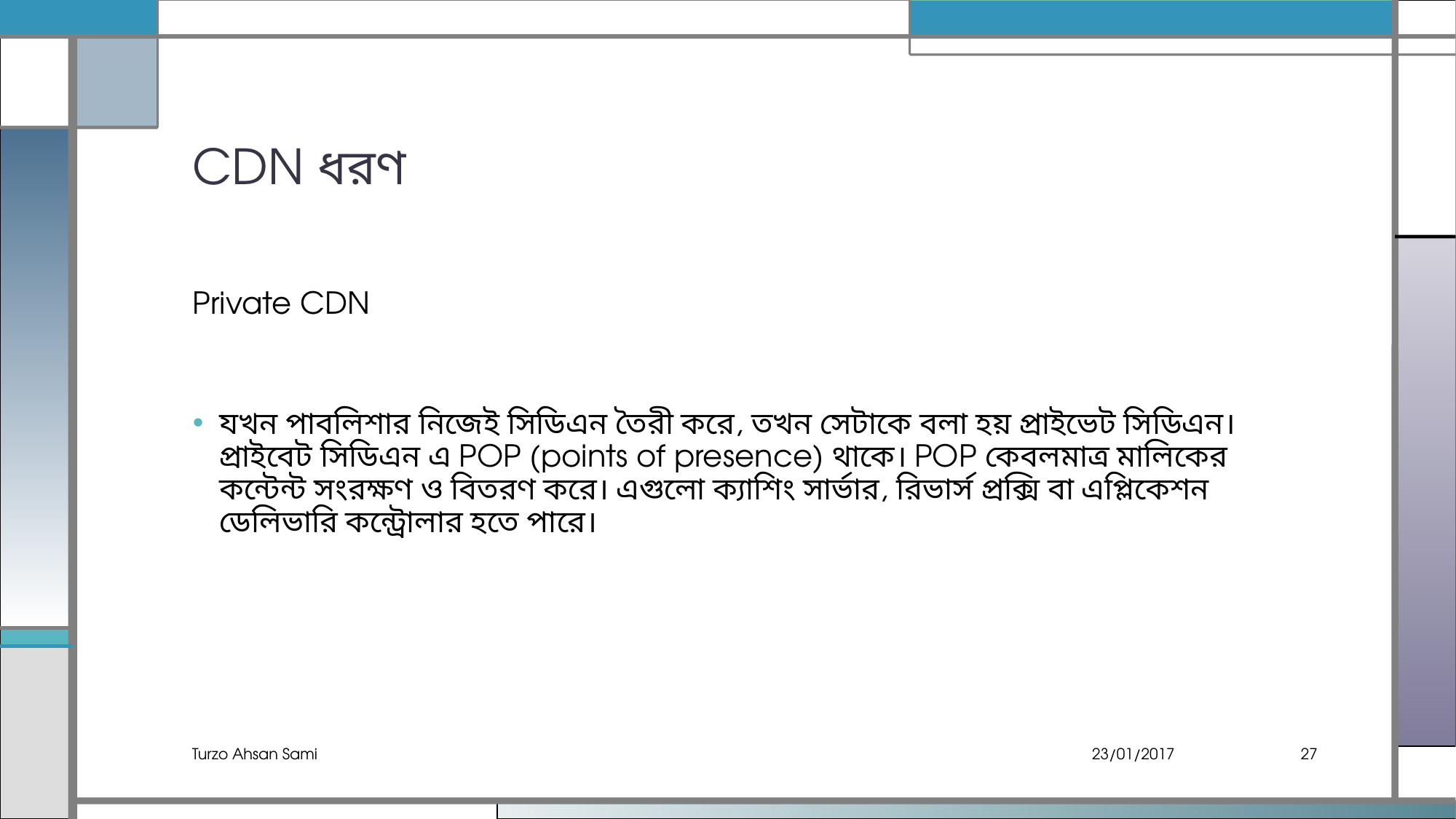

# CDN ধরণ

Private CDN

যখন পাবলিশার নিজেই সিডিএন তৈরী করে, তখন সেটাকে বলা হয় প্রাইভেট সিডিএন। প্রাইবেট সিডিএন এ POP (points of presence) থাকে। POP কেবলমাত্র মালিকের কন্টেন্ট সংরক্ষণ ও বিতরণ করে। এগুলো ক্যাশিং সার্ভার, রিভার্স প্রক্সি বা এপ্লিকেশন ডেলিভারি কন্ট্রোলার হতে পারে।
Turzo Ahsan Sami
23/01/2017
27